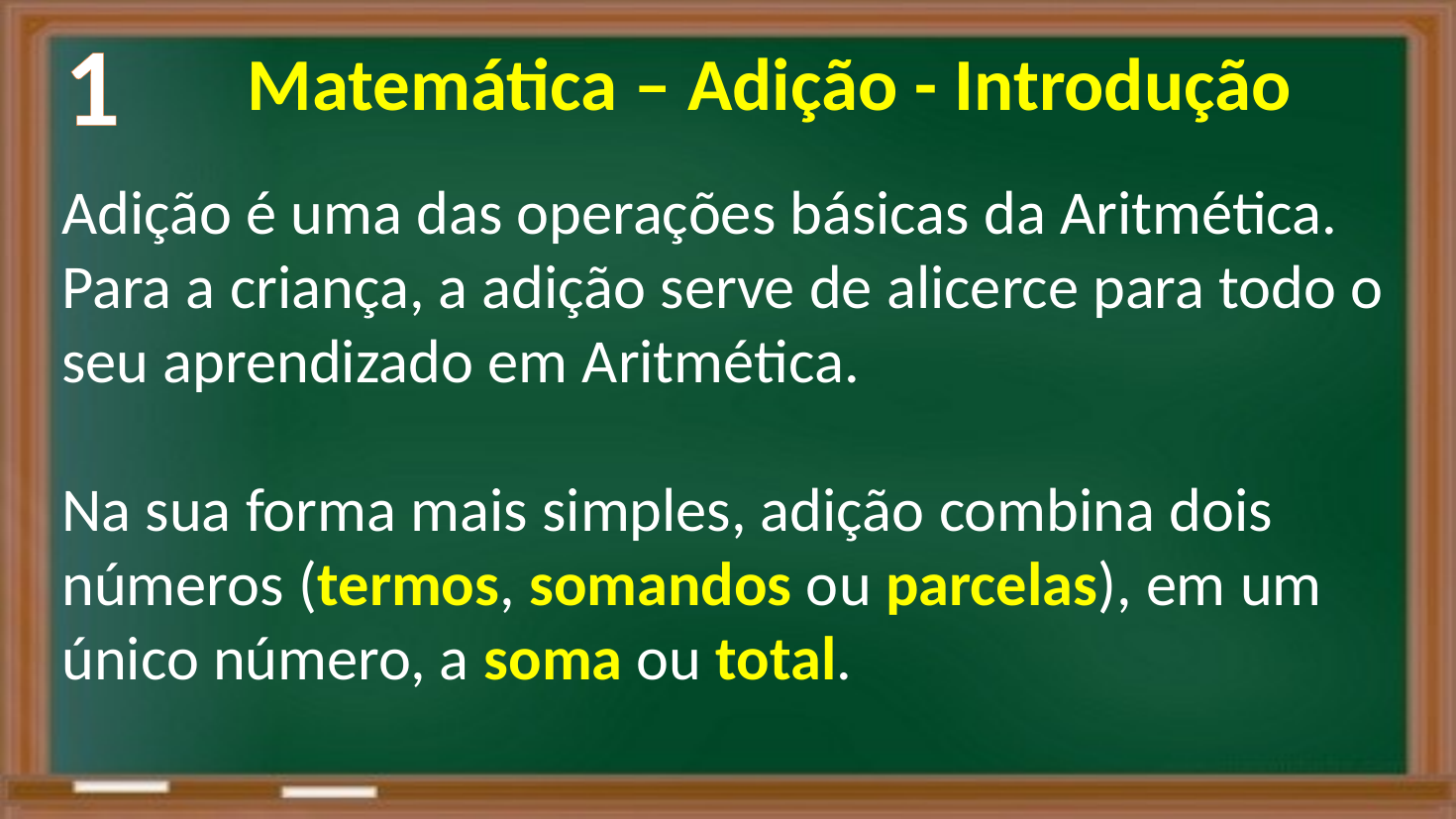

1
Matemática – Adição - Introdução
Adição é uma das operações básicas da Aritmética.
Para a criança, a adição serve de alicerce para todo o seu aprendizado em Aritmética.

Na sua forma mais simples, adição combina dois números (termos, somandos ou parcelas), em um único número, a soma ou total.